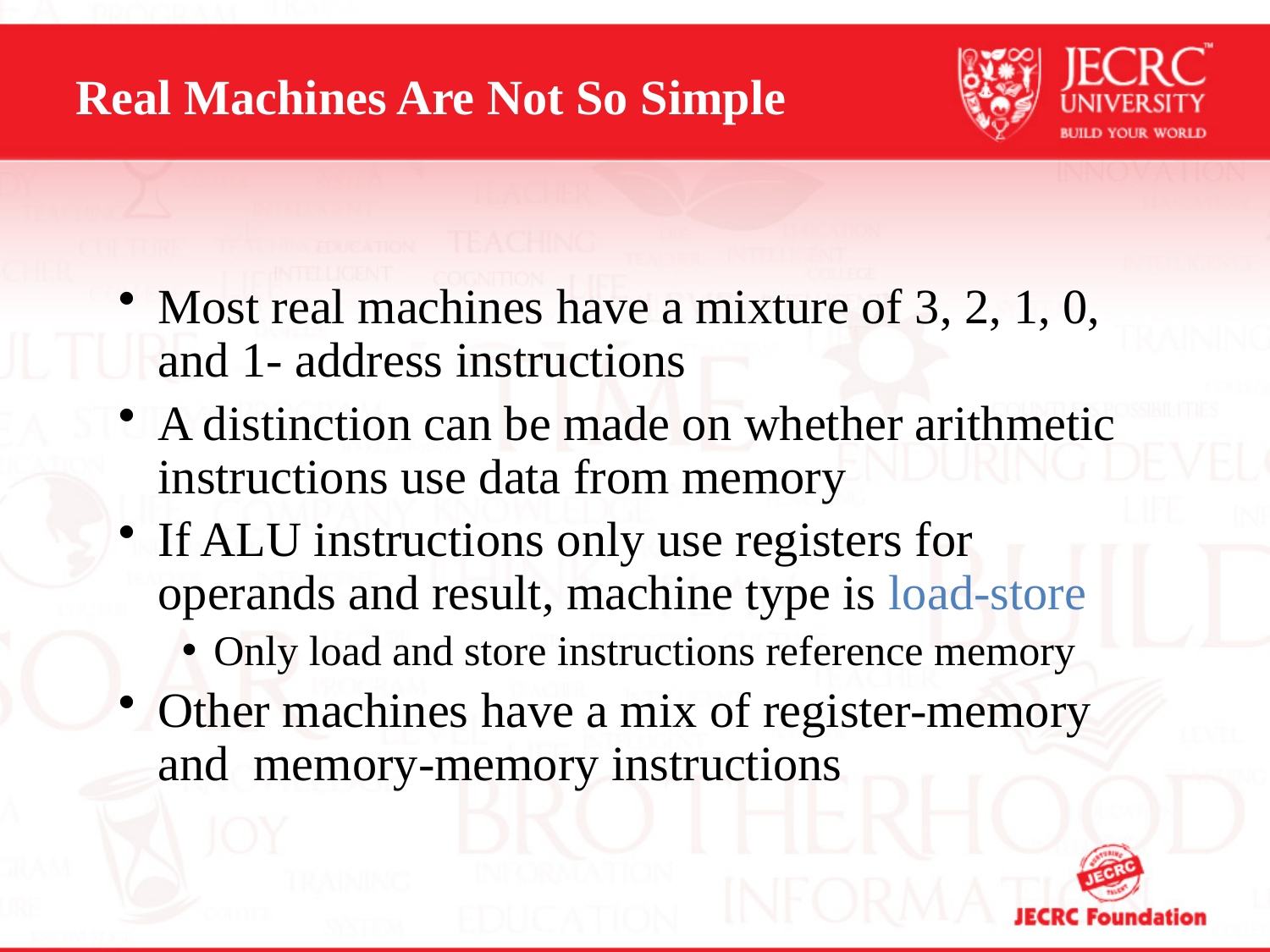

# Real Machines Are Not So Simple
Most real machines have a mixture of 3, 2, 1, 0, and 1- address instructions
A distinction can be made on whether arithmetic instructions use data from memory
If ALU instructions only use registers for operands and result, machine type is load-store
Only load and store instructions reference memory
Other machines have a mix of register-memory and  memory-memory instructions